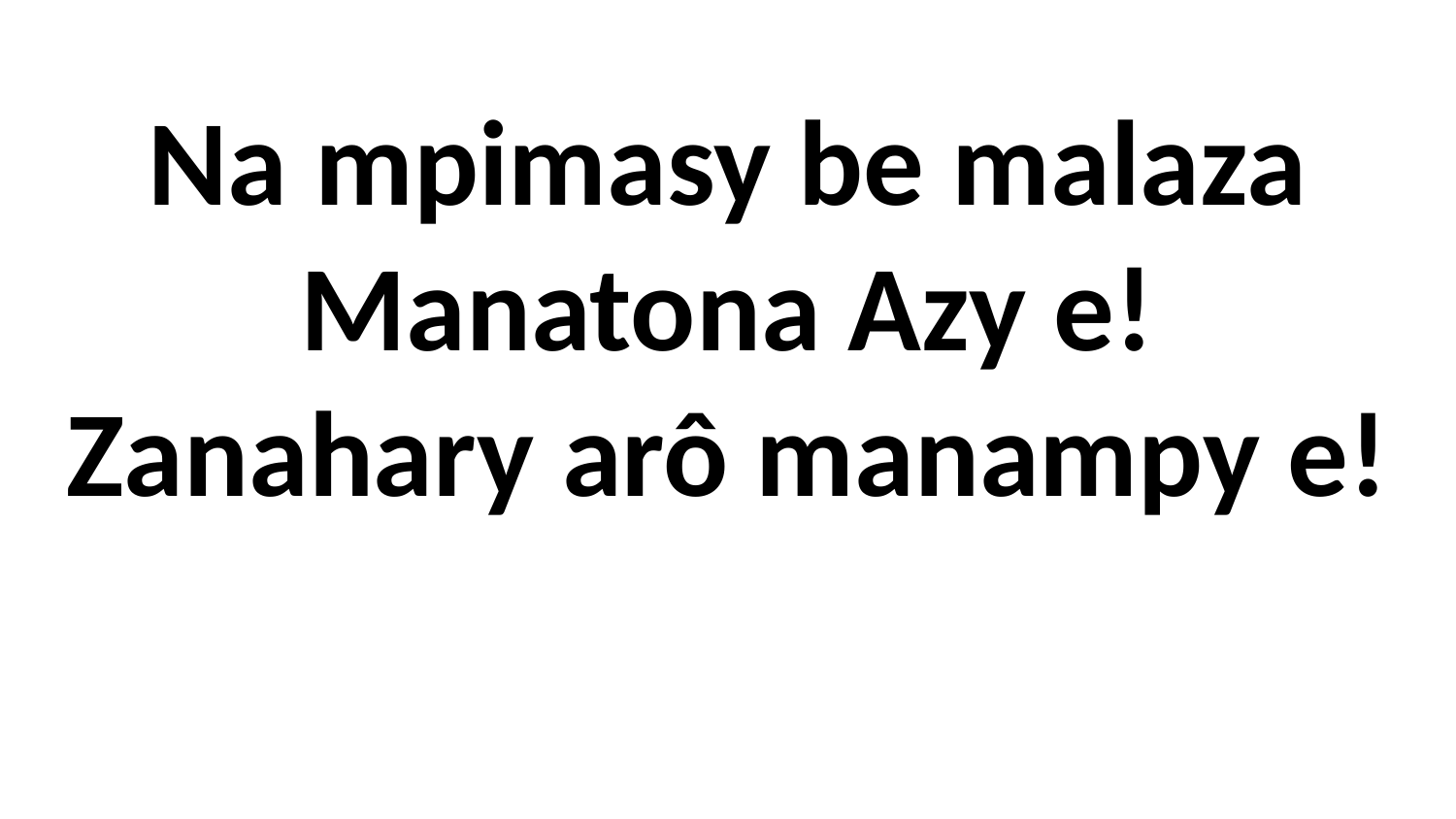

Na mpimasy be malaza
Manatona Azy e!
Zanahary arô manampy e!